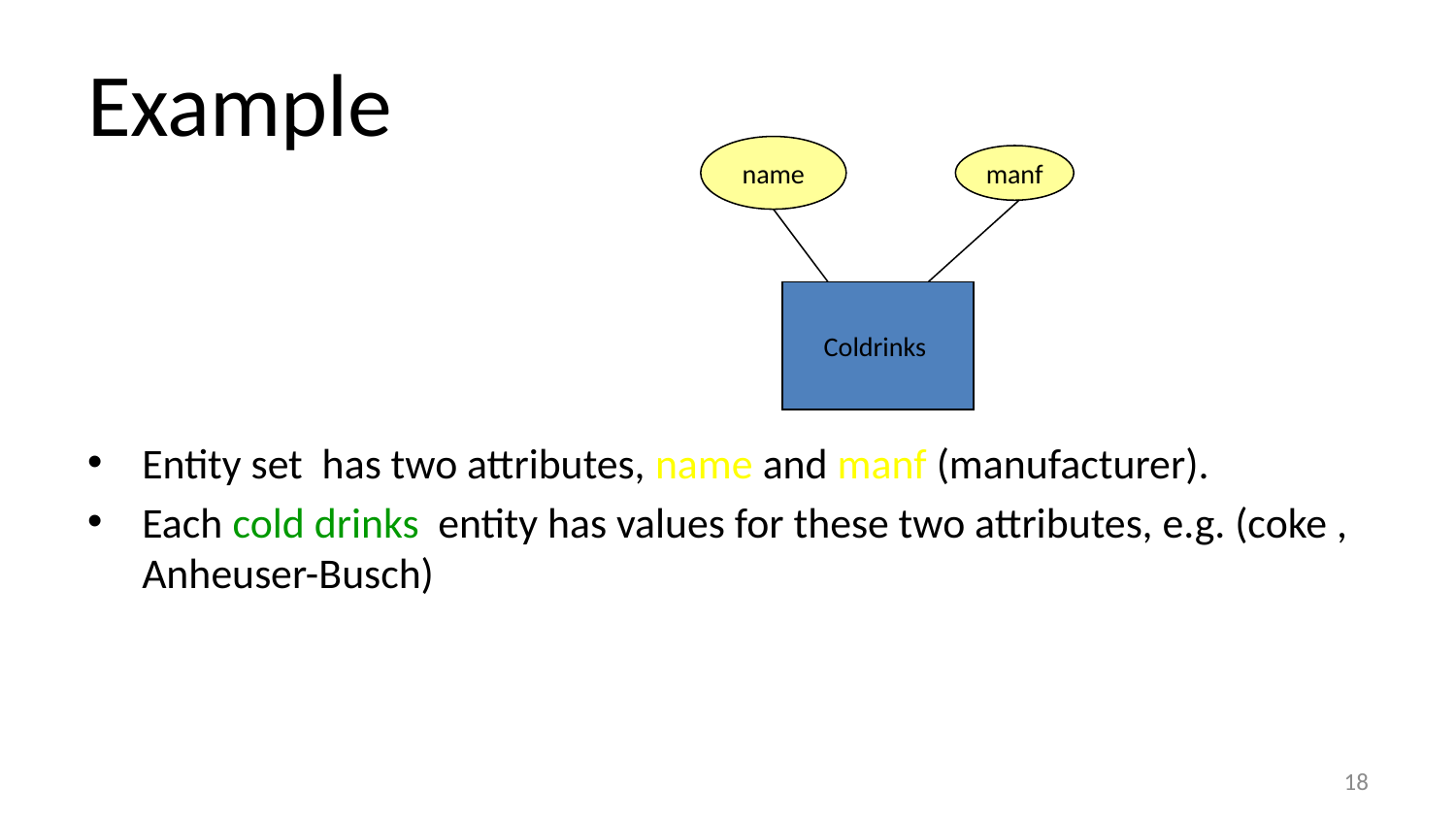

# Example
name
manf

Coldrinks

Entity set  has two attributes, name and manf (manufacturer).
Each cold drinks  entity has values for these two attributes, e.g. (coke , Anheuser-Busch)
18